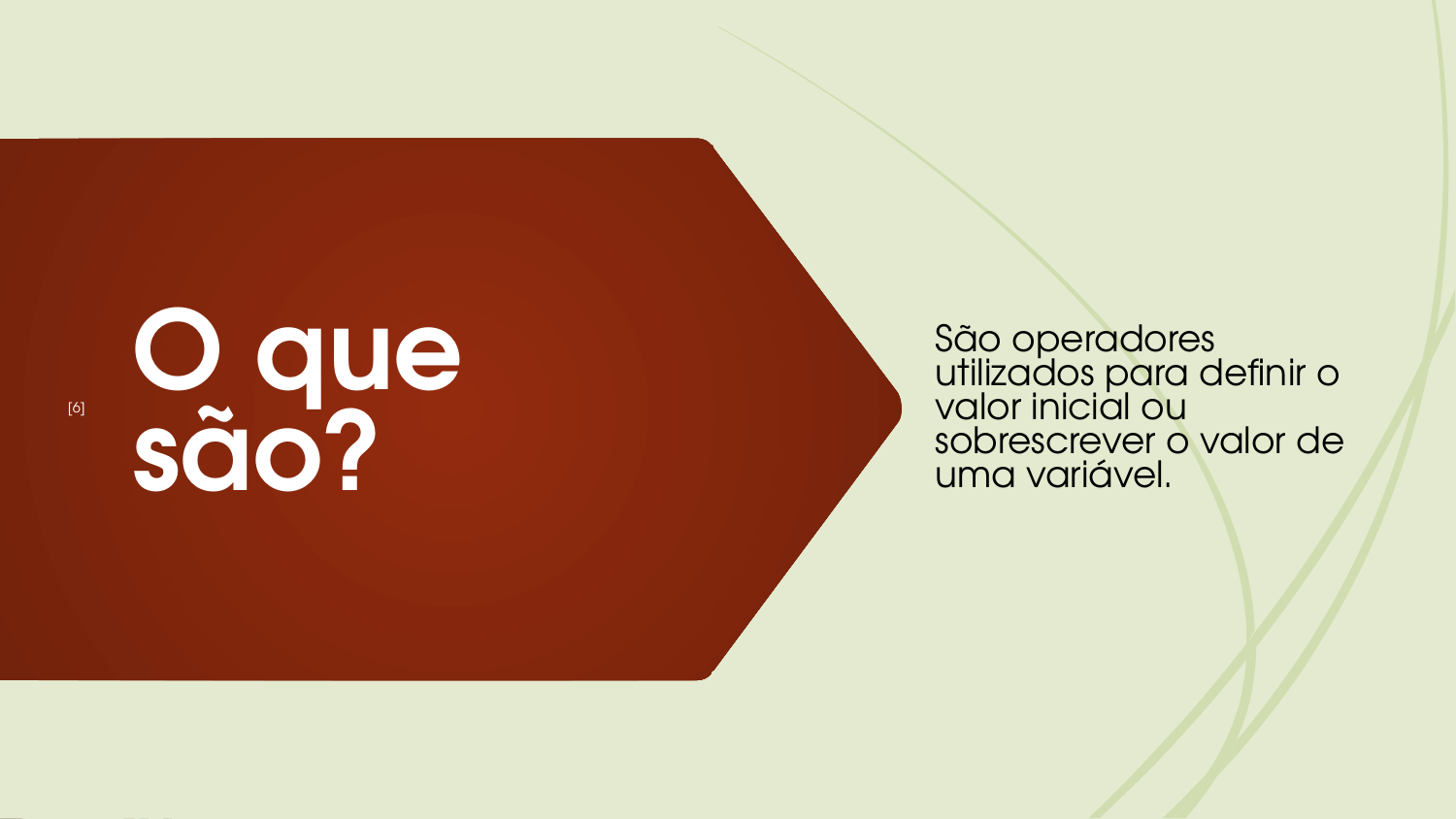

São operadores utilizados para definir o valor inicial ou sobrescrever o valor de uma variável.

O que são?
[6]